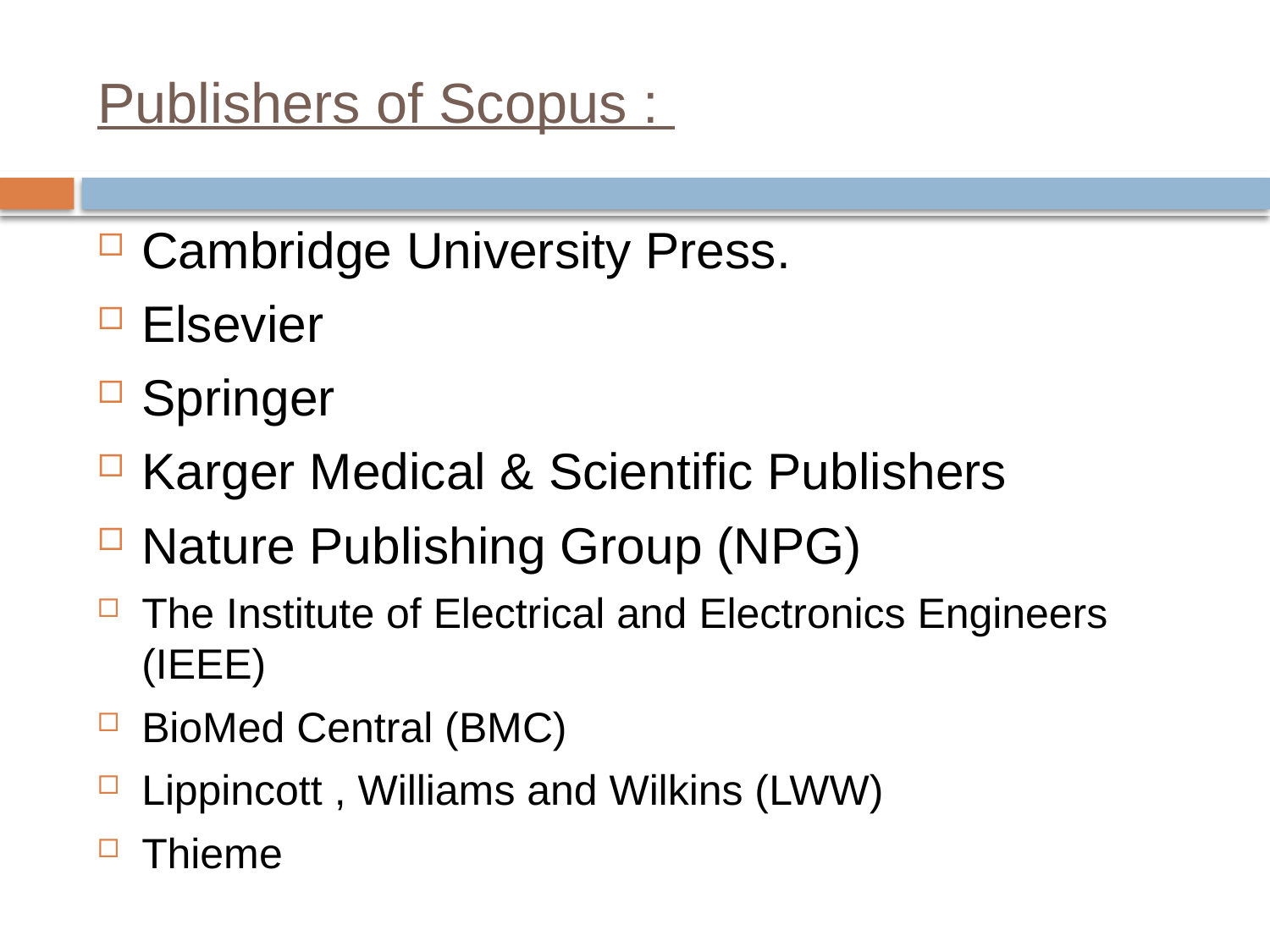

# Publishers of Scopus :
Cambridge University Press.
Elsevier
Springer
Karger Medical & Scientific Publishers
Nature Publishing Group (NPG)
The Institute of Electrical and Electronics Engineers (IEEE)
BioMed Central (BMC)
Lippincott , Williams and Wilkins (LWW)
Thieme